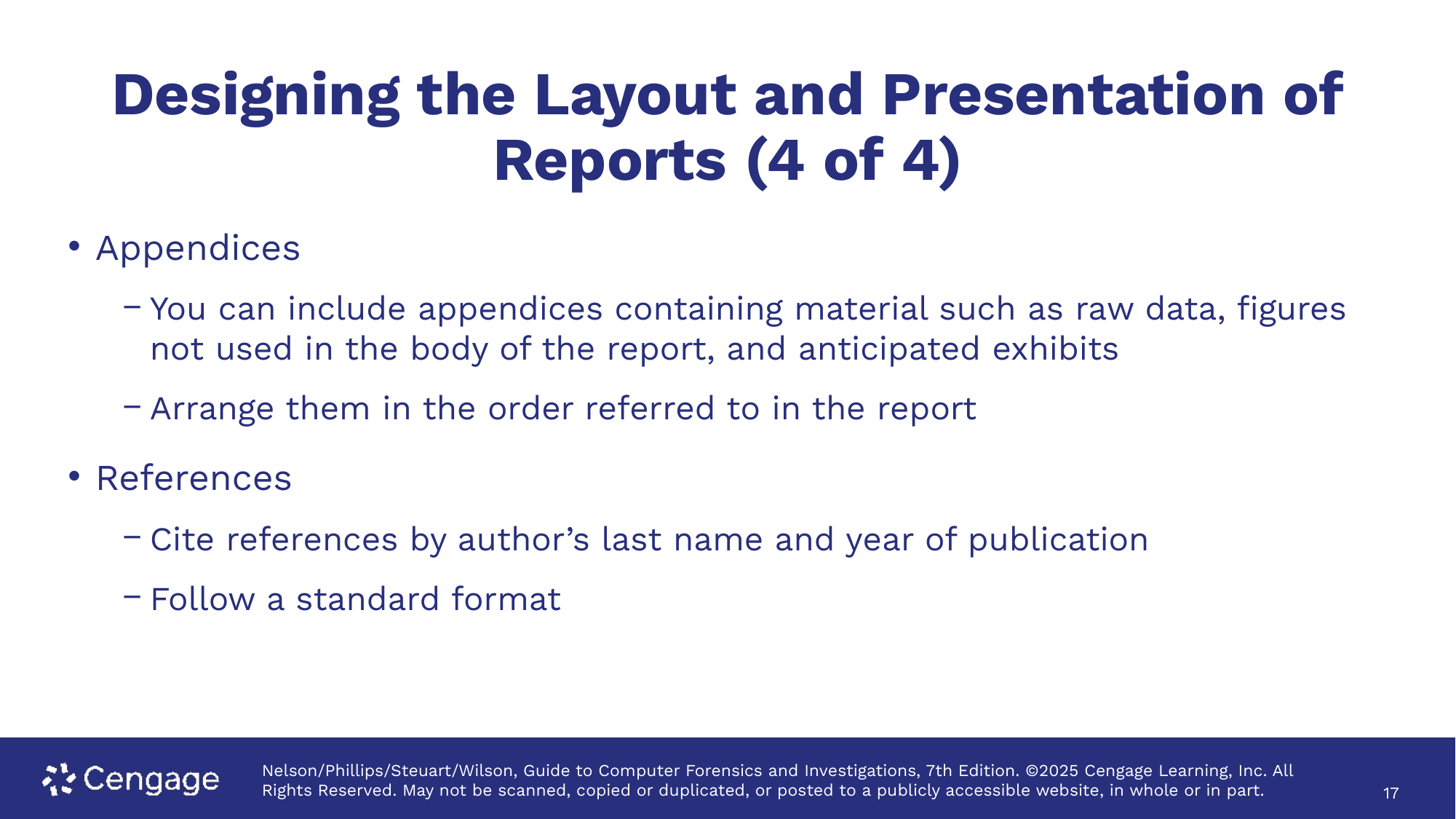

# Designing the Layout and Presentation of Reports (4 of 4)
Appendices
You can include appendices containing material such as raw data, figures not used in the body of the report, and anticipated exhibits
Arrange them in the order referred to in the report
References
Cite references by author’s last name and year of publication
Follow a standard format